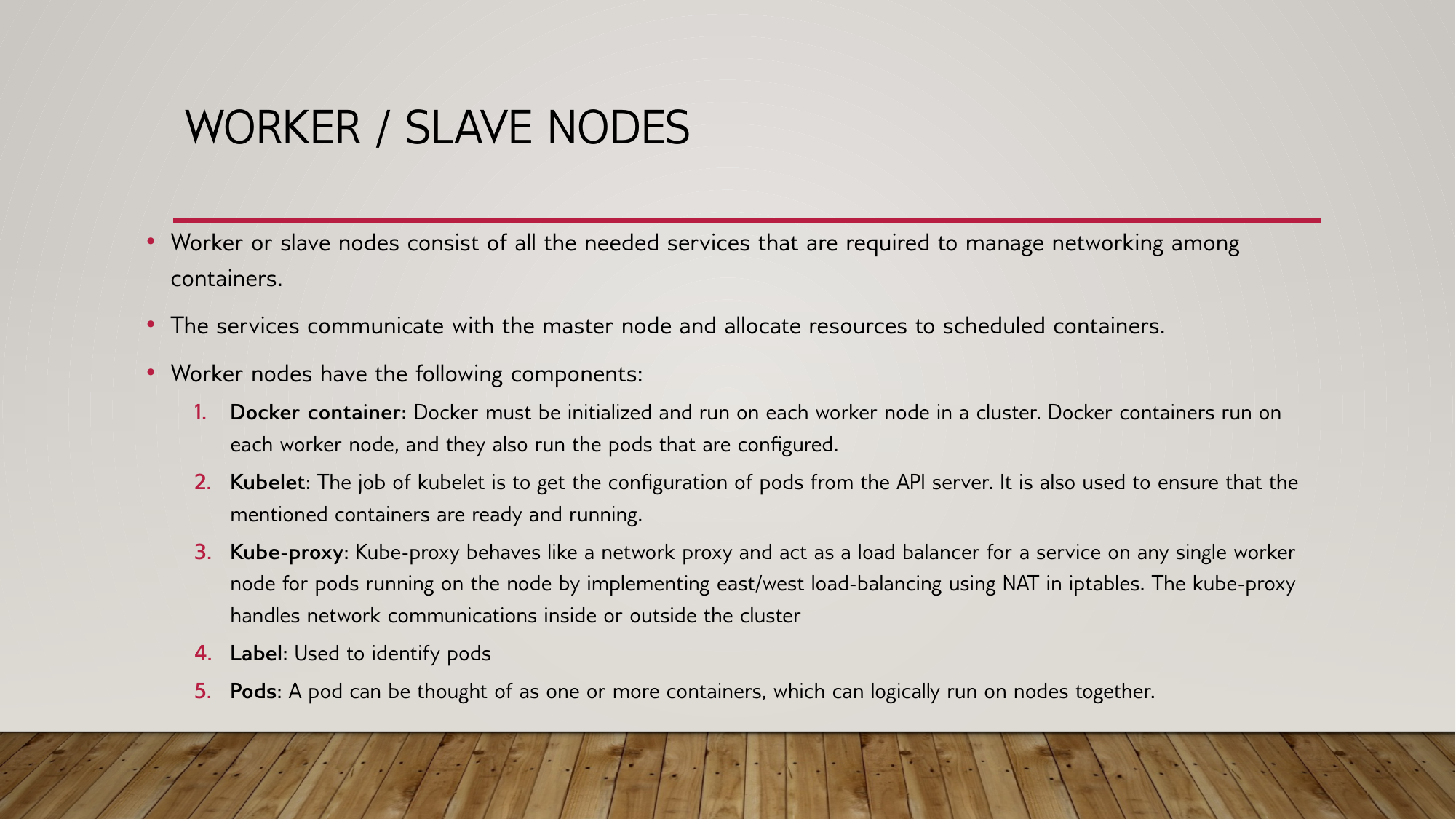

# Worker / Slave Nodes
Worker or slave nodes consist of all the needed services that are required to manage networking among containers.
The services communicate with the master node and allocate resources to scheduled containers.
Worker nodes have the following components:
Docker container: Docker must be initialized and run on each worker node in a cluster. Docker containers run on each worker node, and they also run the pods that are configured.
Kubelet: The job of kubelet is to get the configuration of pods from the API server. It is also used to ensure that the mentioned containers are ready and running.
Kube-proxy: Kube-proxy behaves like a network proxy and act as a load balancer for a service on any single worker node for pods running on the node by implementing east/west load-balancing using NAT in iptables. The kube-proxy handles network communications inside or outside the cluster
Label: Used to identify pods
Pods: A pod can be thought of as one or more containers, which can logically run on nodes together.